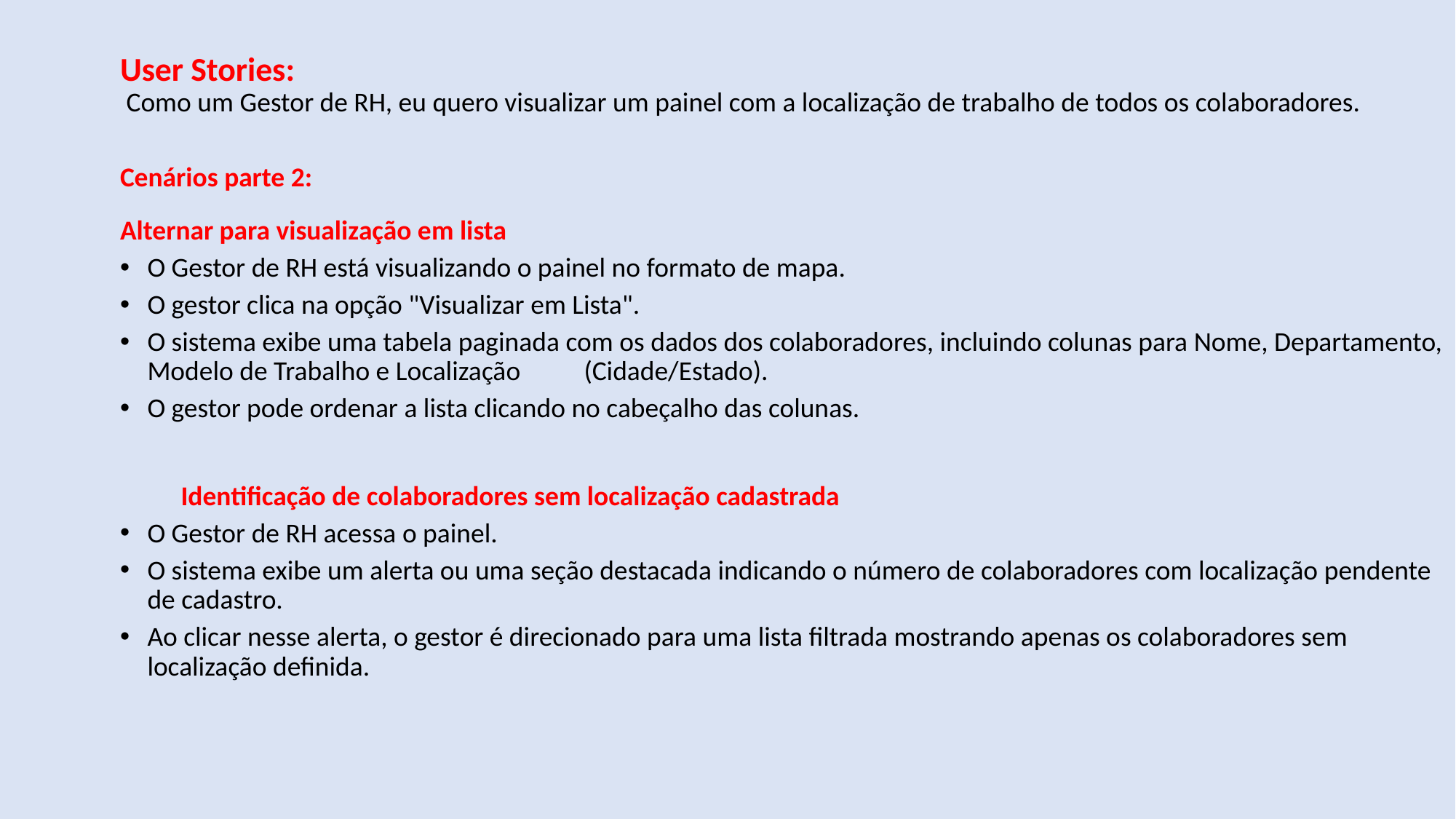

# User Stories: Como um Gestor de RH, eu quero visualizar um painel com a localização de trabalho de todos os colaboradores.
	Cenários parte 2:
	Alternar para visualização em lista
O Gestor de RH está visualizando o painel no formato de mapa.
O gestor clica na opção "Visualizar em Lista".
O sistema exibe uma tabela paginada com os dados dos colaboradores, incluindo colunas para Nome, Departamento, Modelo de Trabalho e Localização 	(Cidade/Estado).
O gestor pode ordenar a lista clicando no cabeçalho das colunas.

	 Identificação de colaboradores sem localização cadastrada
O Gestor de RH acessa o painel.
O sistema exibe um alerta ou uma seção destacada indicando o número de colaboradores com localização pendente de cadastro.
Ao clicar nesse alerta, o gestor é direcionado para uma lista filtrada mostrando apenas os colaboradores sem localização definida.